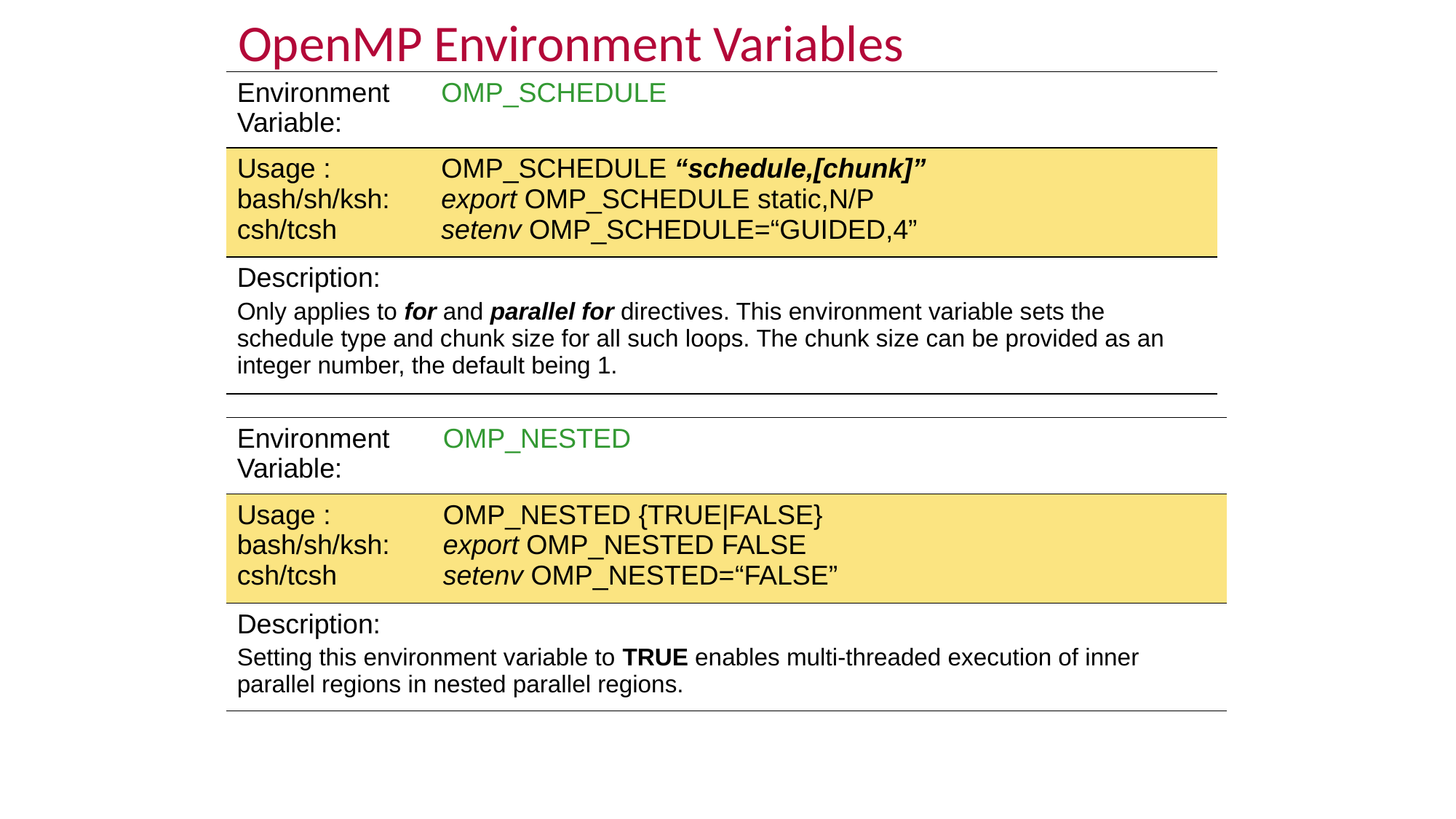

OpenMP Environment Variables
| Environment Variable: | OMP\_SCHEDULE |
| --- | --- |
| Usage : bash/sh/ksh: csh/tcsh | OMP\_SCHEDULE “schedule,[chunk]” export OMP\_SCHEDULE static,N/P setenv OMP\_SCHEDULE=“GUIDED,4” |
| Description: Only applies to for and parallel for directives. This environment variable sets the schedule type and chunk size for all such loops. The chunk size can be provided as an integer number, the default being 1. |  |
| Environment Variable: | OMP\_NESTED |
| --- | --- |
| Usage : bash/sh/ksh: csh/tcsh | OMP\_NESTED {TRUE|FALSE} export OMP\_NESTED FALSE setenv OMP\_NESTED=“FALSE” |
| Description: Setting this environment variable to TRUE enables multi-threaded execution of inner parallel regions in nested parallel regions. |  |